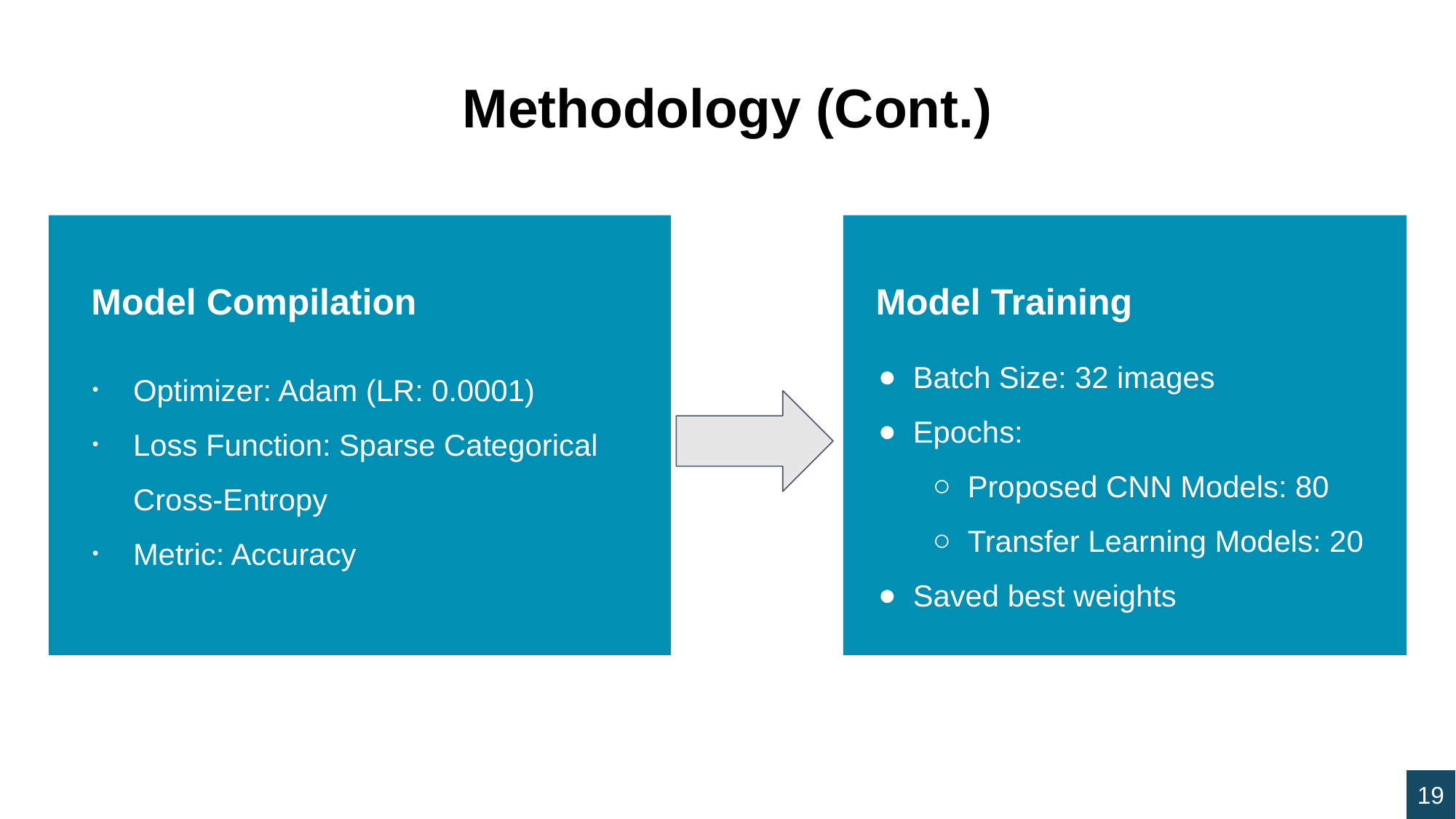

Methodology (Cont.)

Model Training
Model Compilation
Batch Size: 32 images
Epochs:
Proposed CNN Models: 80
Transfer Learning Models: 20
Saved best weights

Optimizer: Adam (LR: 0.0001)
Loss Function: Sparse Categorical Cross-Entropy
Metric: Accuracy

19